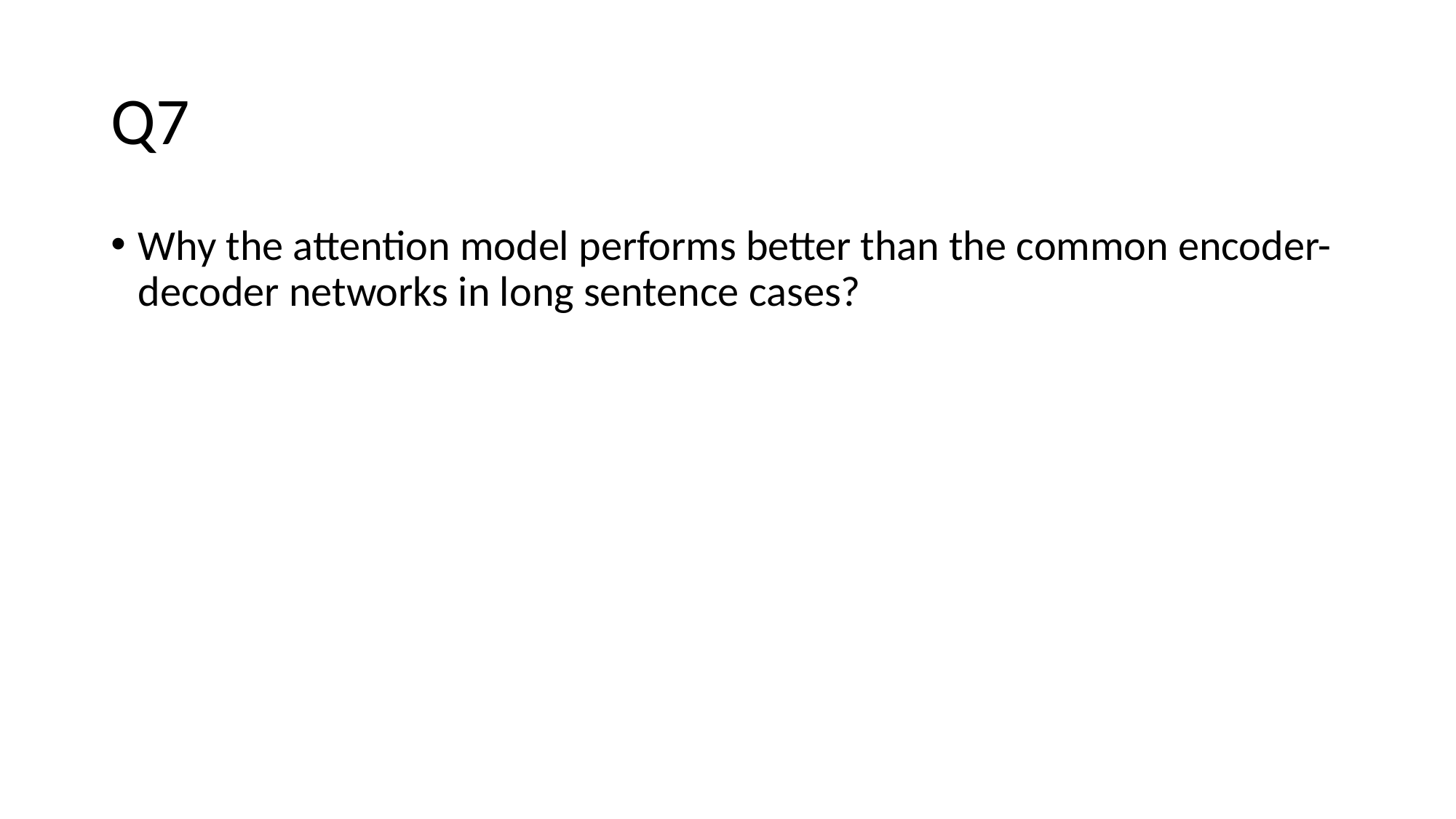

# Q7
Why the attention model performs better than the common encoder-decoder networks in long sentence cases?